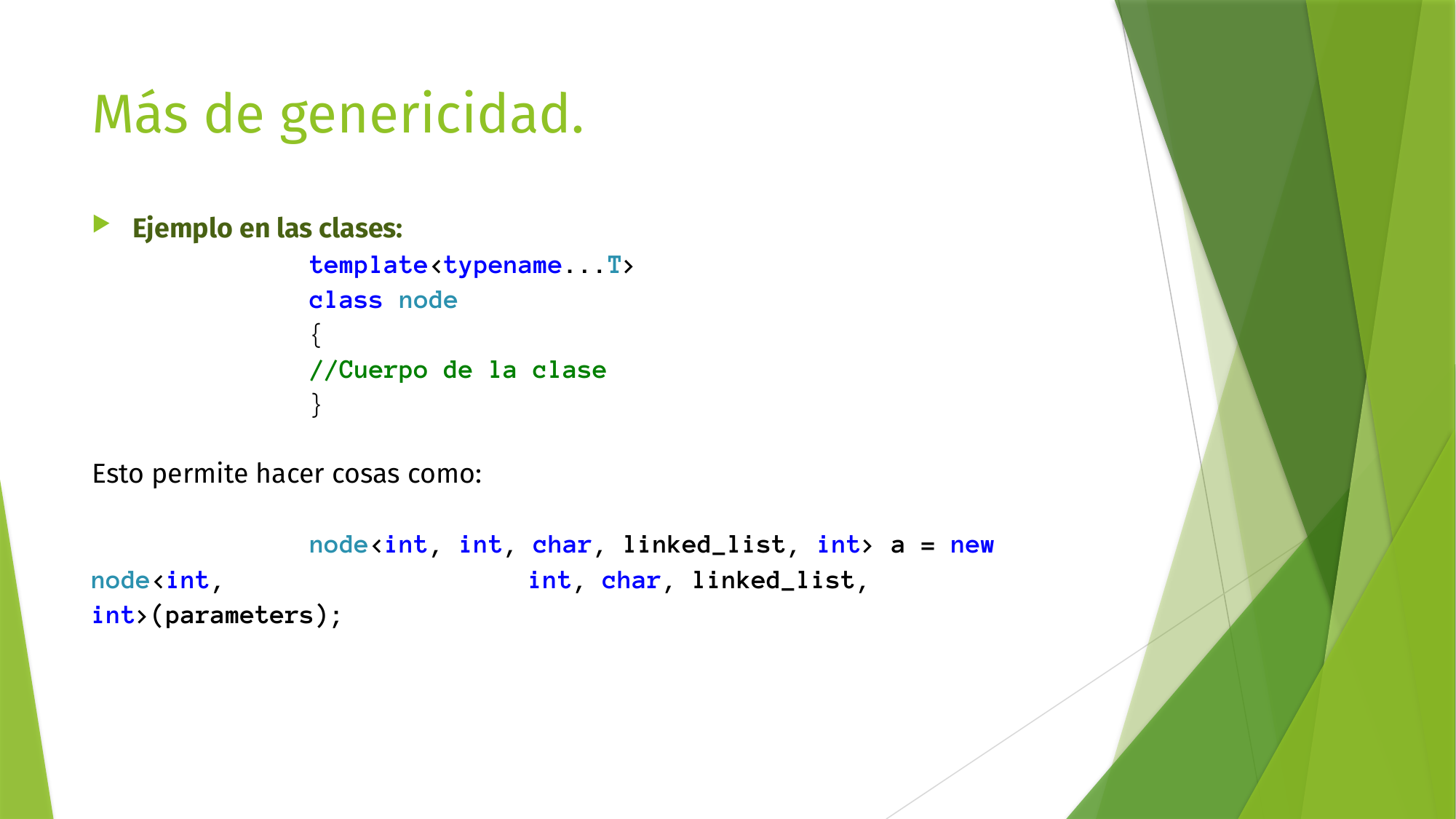

# Más de genericidad.
Ejemplo en las clases:
		template<typename...T>
		class node
		{
    		//Cuerpo de la clase
		}

Esto permite hacer cosas como:

		node<int, int, char, linked_list, int> a = new node<int, 			int, char, linked_list, int>(parameters);